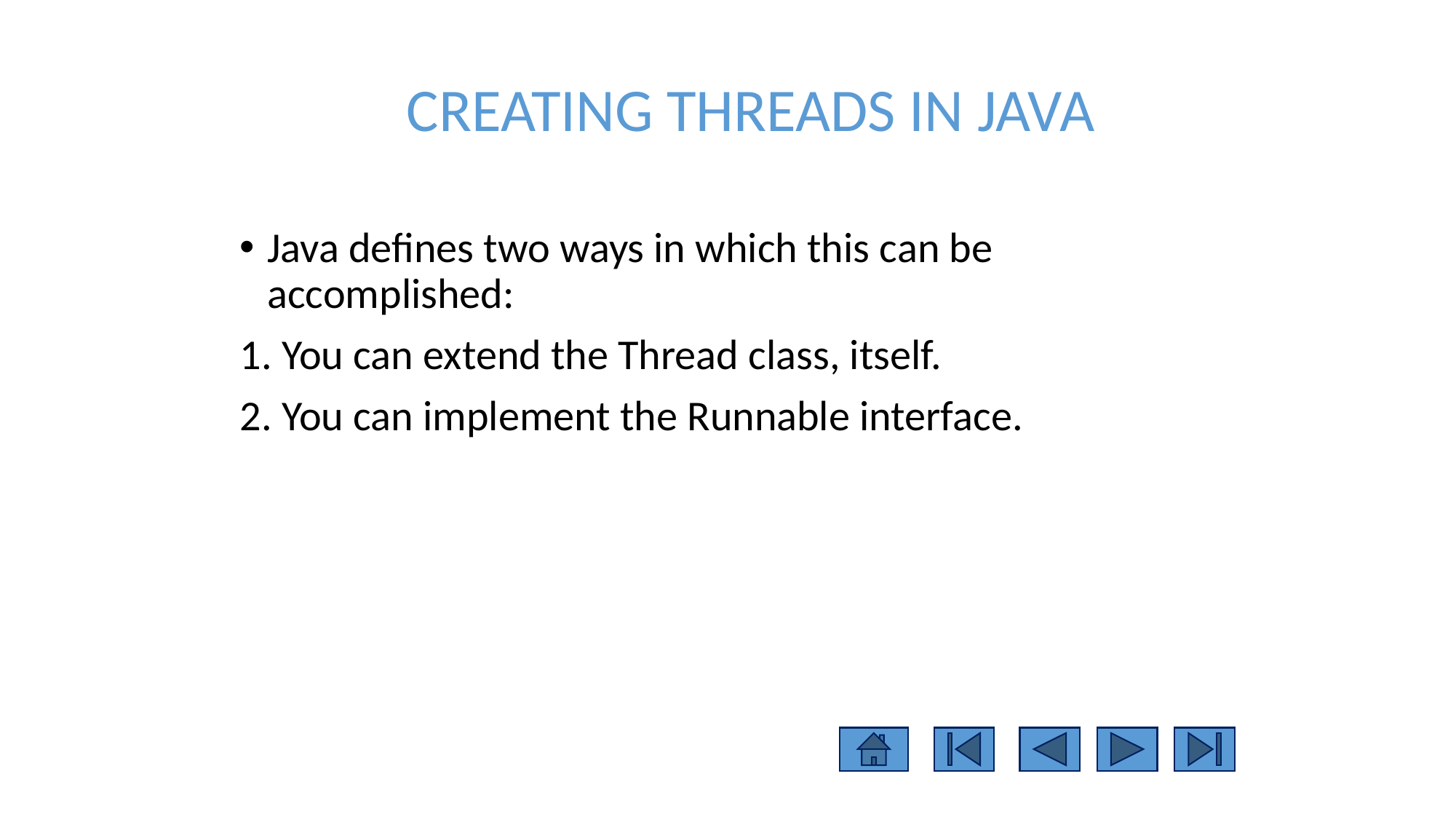

CREATING THREADS IN JAVA
Java defines two ways in which this can be accomplished:
1. You can extend the Thread class, itself.
2. You can implement the Runnable interface.